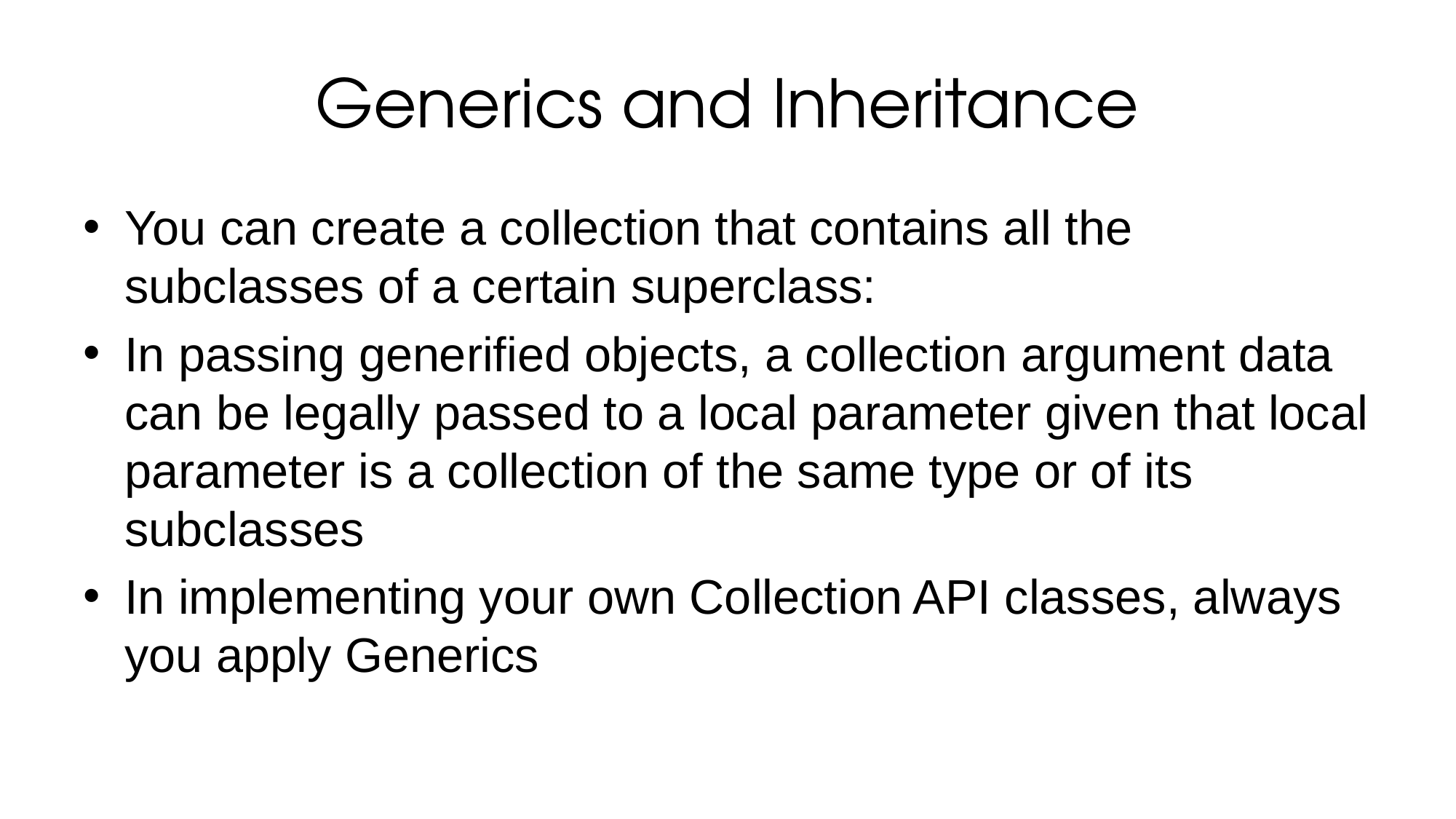

# Generics and Inheritance
You can create a collection that contains all the subclasses of a certain superclass:
In passing generified objects, a collection argument data can be legally passed to a local parameter given that local parameter is a collection of the same type or of its subclasses
In implementing your own Collection API classes, always you apply Generics